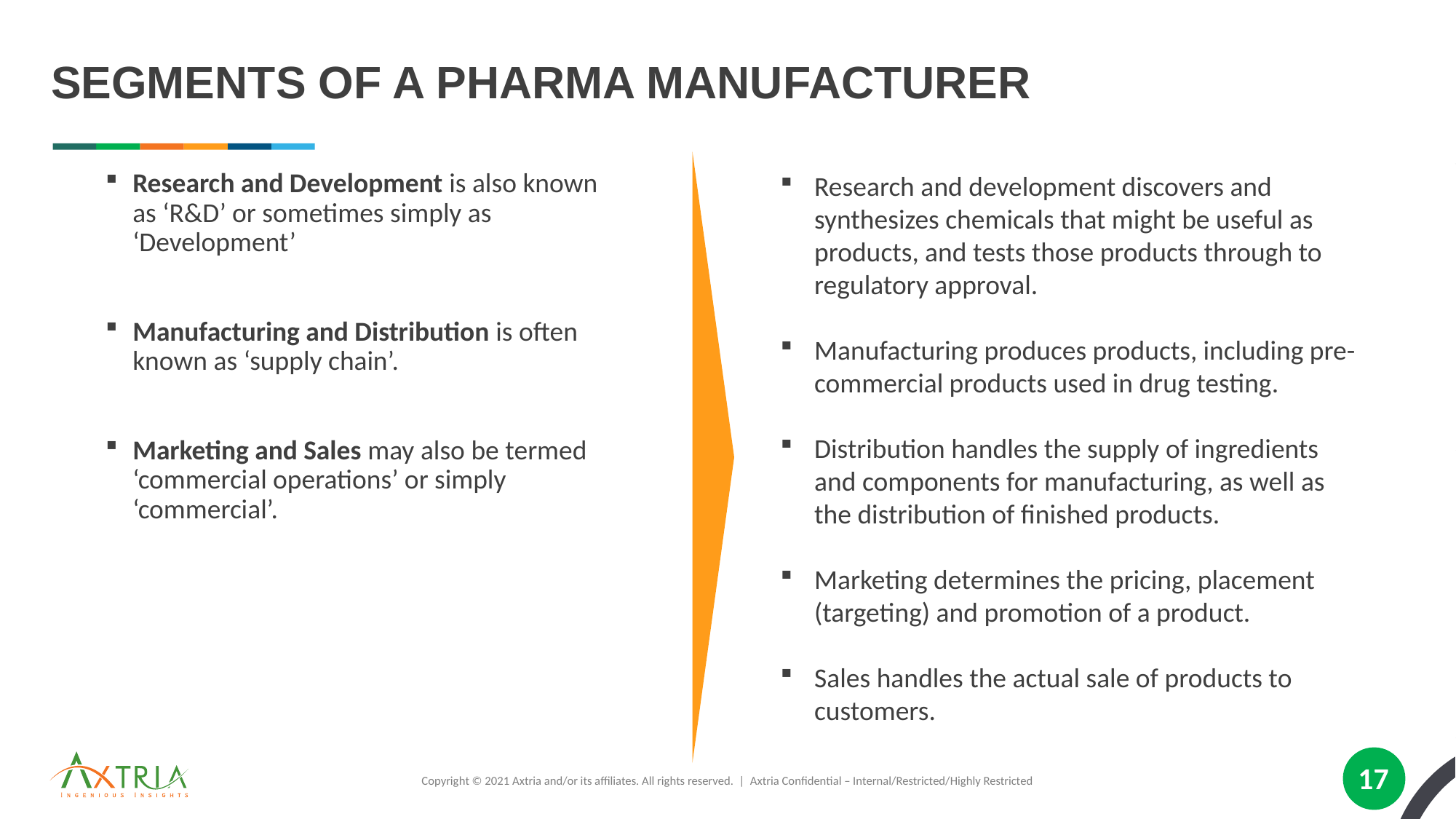

# Segments Of A Pharma Manufacturer

Research and Development is also known as ‘R&D’ or sometimes simply as ‘Development’

Manufacturing and Distribution is often known as ‘supply chain’.

Marketing and Sales may also be termed ‘commercial operations’ or simply ‘commercial’.
Research and development discovers and synthesizes chemicals that might be useful as products, and tests those products through to regulatory approval.

Manufacturing produces products, including pre-commercial products used in drug testing.

Distribution handles the supply of ingredients and components for manufacturing, as well as the distribution of finished products.

Marketing determines the pricing, placement (targeting) and promotion of a product.

Sales handles the actual sale of products to customers.